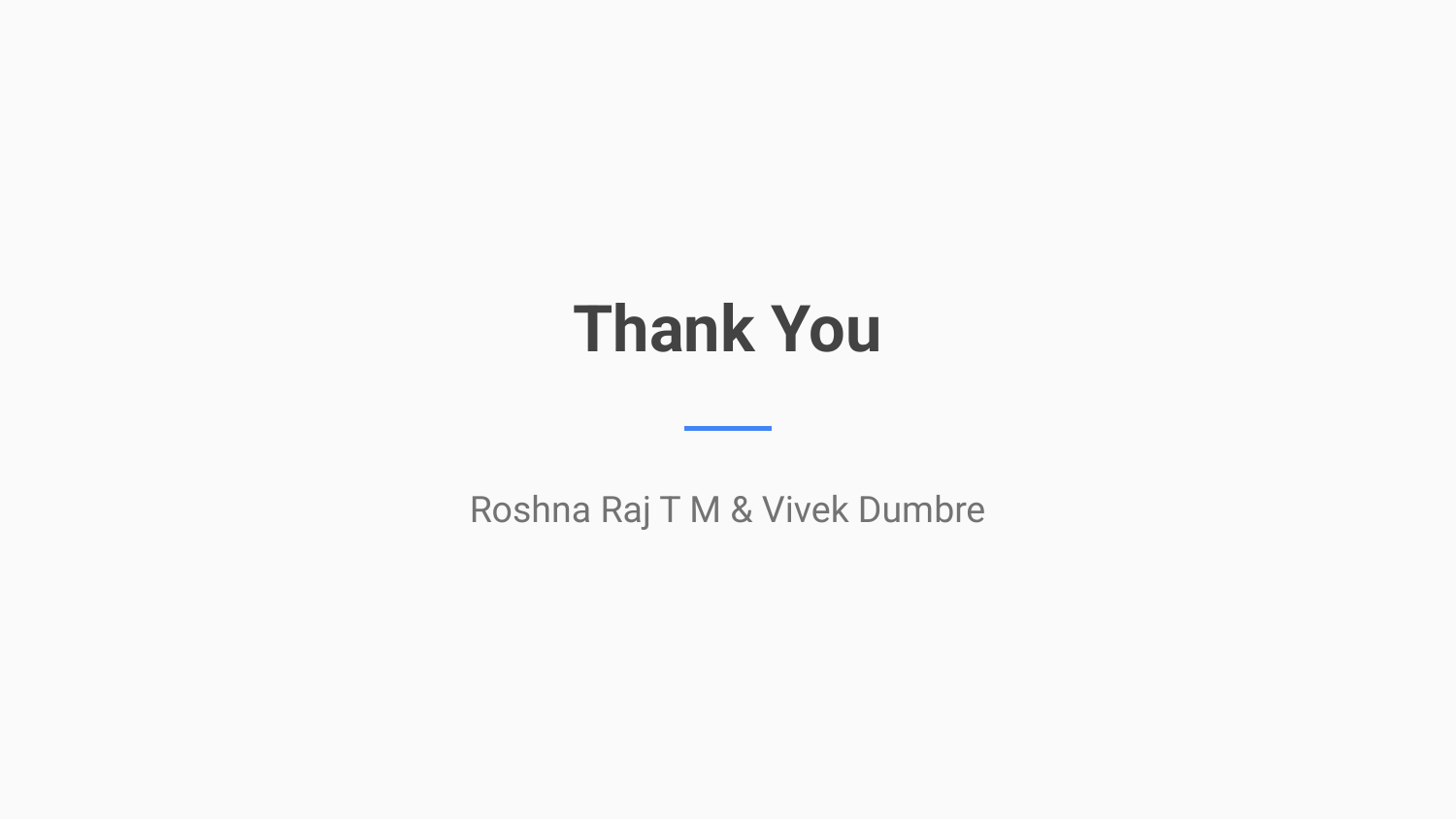

Thank You
Roshna Raj T M & Vivek Dumbre